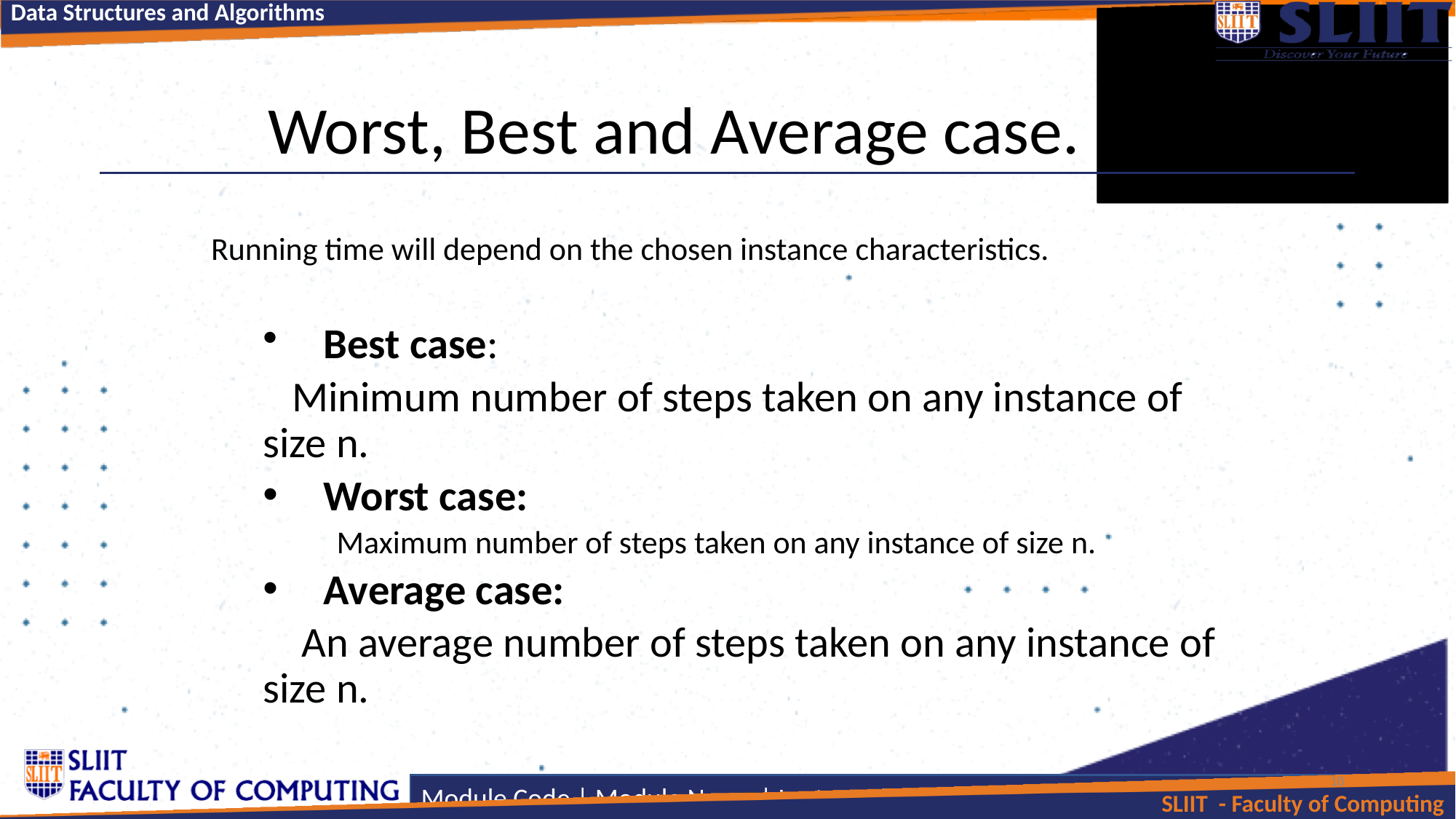

# Worst, Best and Average case.
Running time will depend on the chosen instance characteristics.

Best case:
	   Minimum number of steps taken on any instance of size n.
Worst case:
   Maximum number of steps taken on any instance of size n.
Average case:
	    An average number of steps taken on any instance of size n.

10